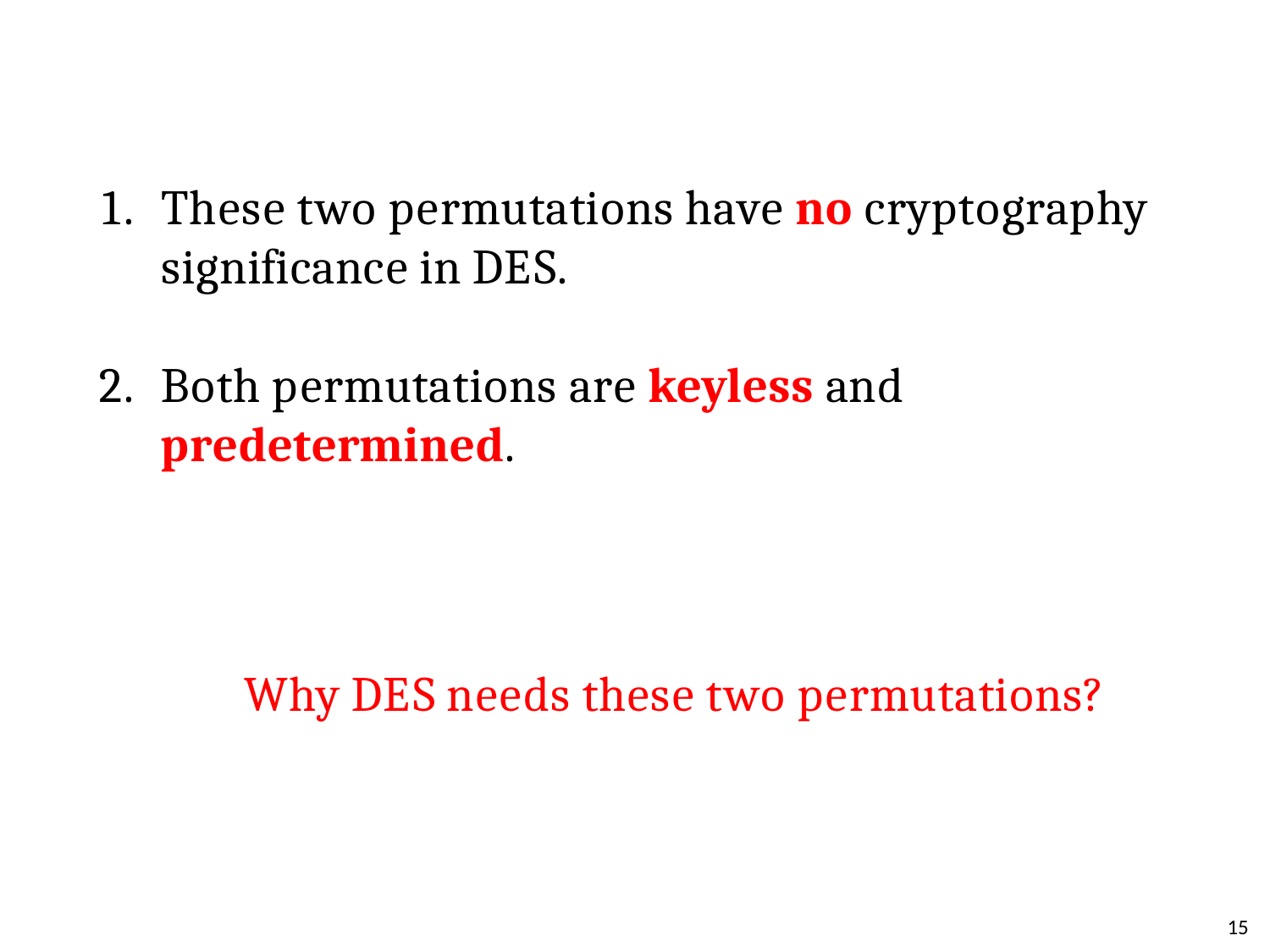

These two permutations have no cryptography significance in DES.

Both permutations are keyless and predetermined.
Why DES needs these two permutations?
15